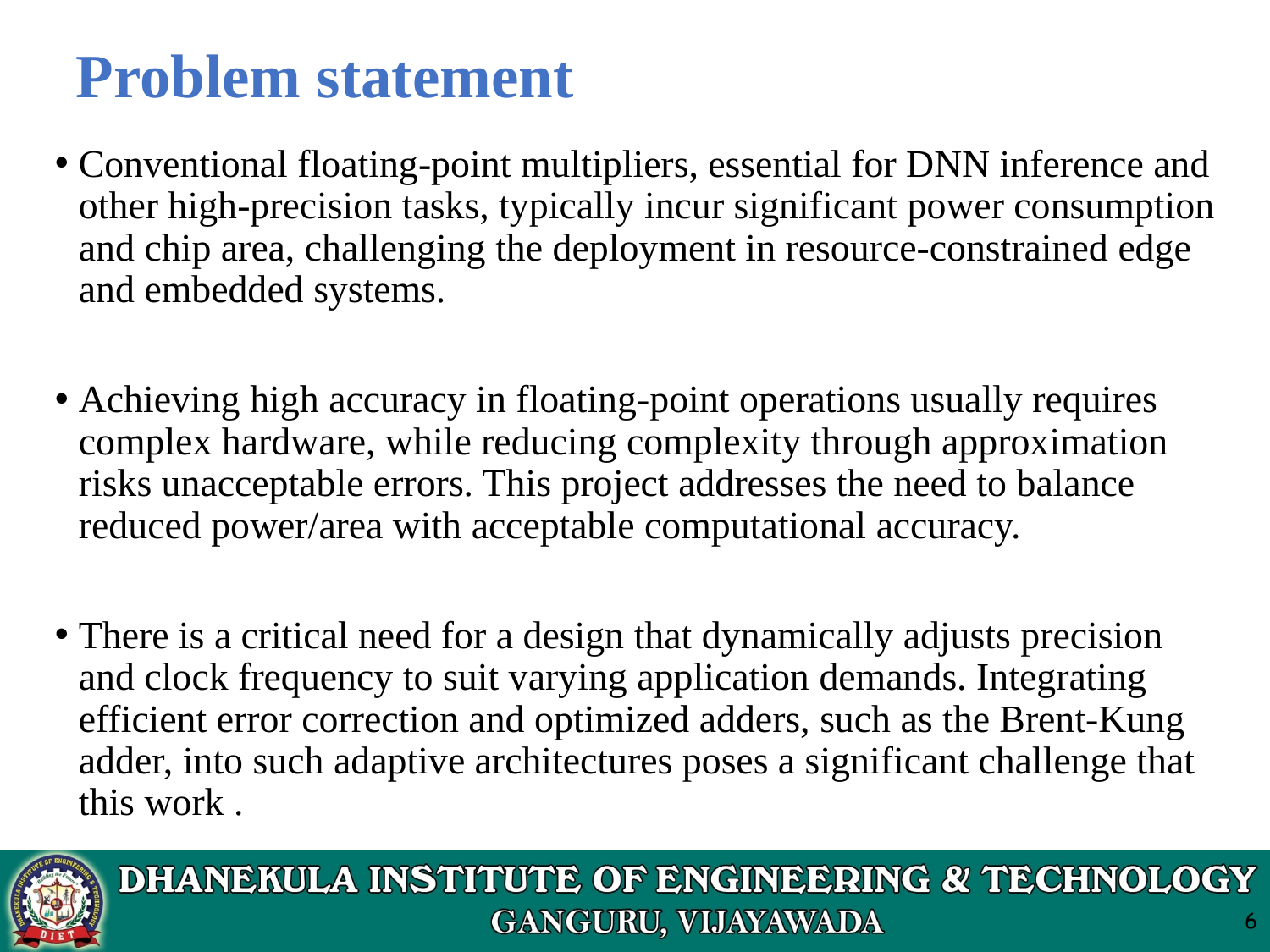

# Problem statement
Conventional floating-point multipliers, essential for DNN inference and other high-precision tasks, typically incur significant power consumption and chip area, challenging the deployment in resource-constrained edge and embedded systems.

Achieving high accuracy in floating-point operations usually requires complex hardware, while reducing complexity through approximation risks unacceptable errors. This project addresses the need to balance reduced power/area with acceptable computational accuracy.

There is a critical need for a design that dynamically adjusts precision and clock frequency to suit varying application demands. Integrating efficient error correction and optimized adders, such as the Brent-Kung adder, into such adaptive architectures poses a significant challenge that this work .
6